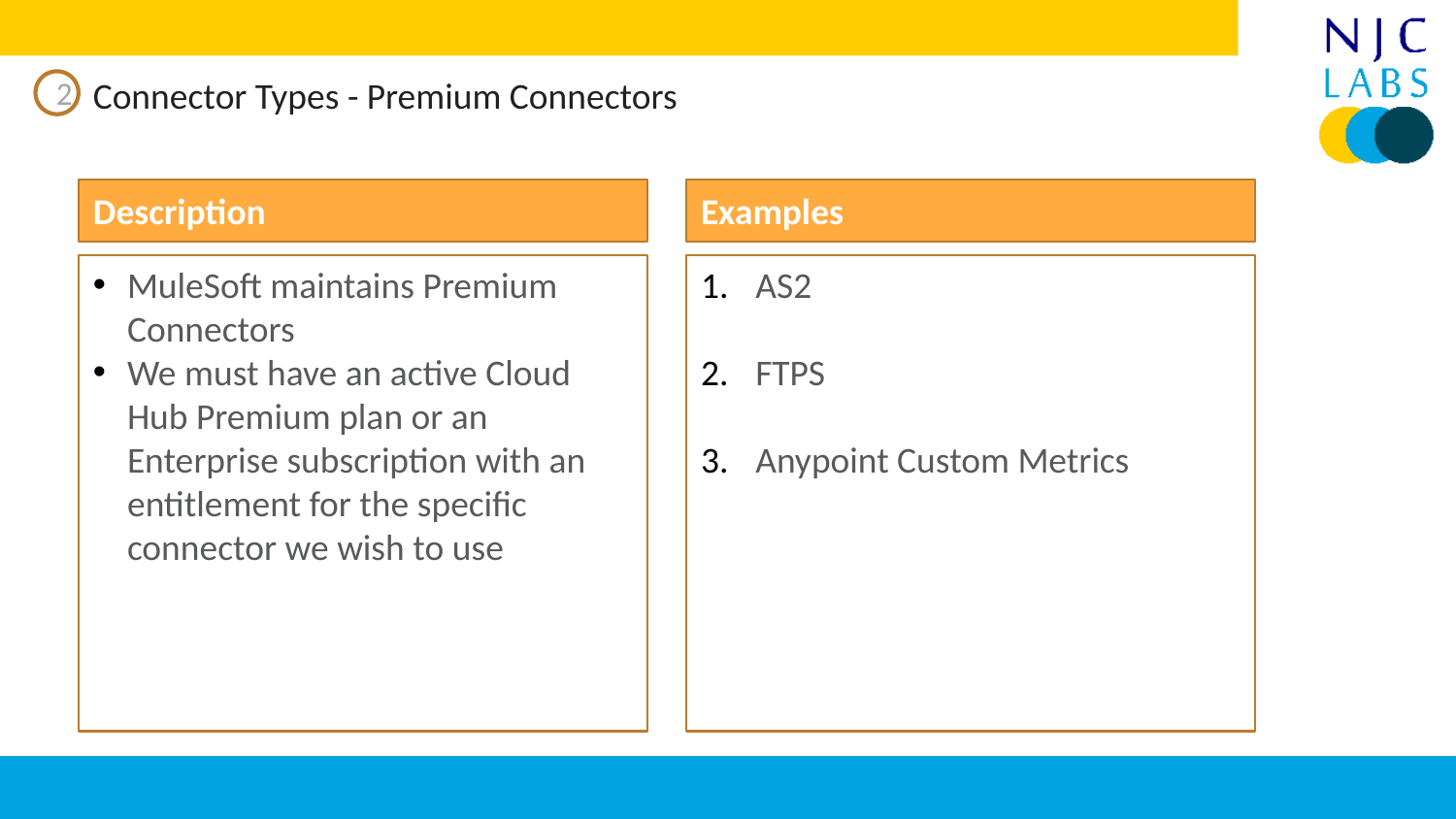

Connector Types - Premium Connectors

2
Description
Examples
MuleSoft maintains Premium Connectors
We must have an active Cloud Hub Premium plan or an Enterprise subscription with an entitlement for the specific connector we wish to use
AS2

FTPS

Anypoint Custom Metrics